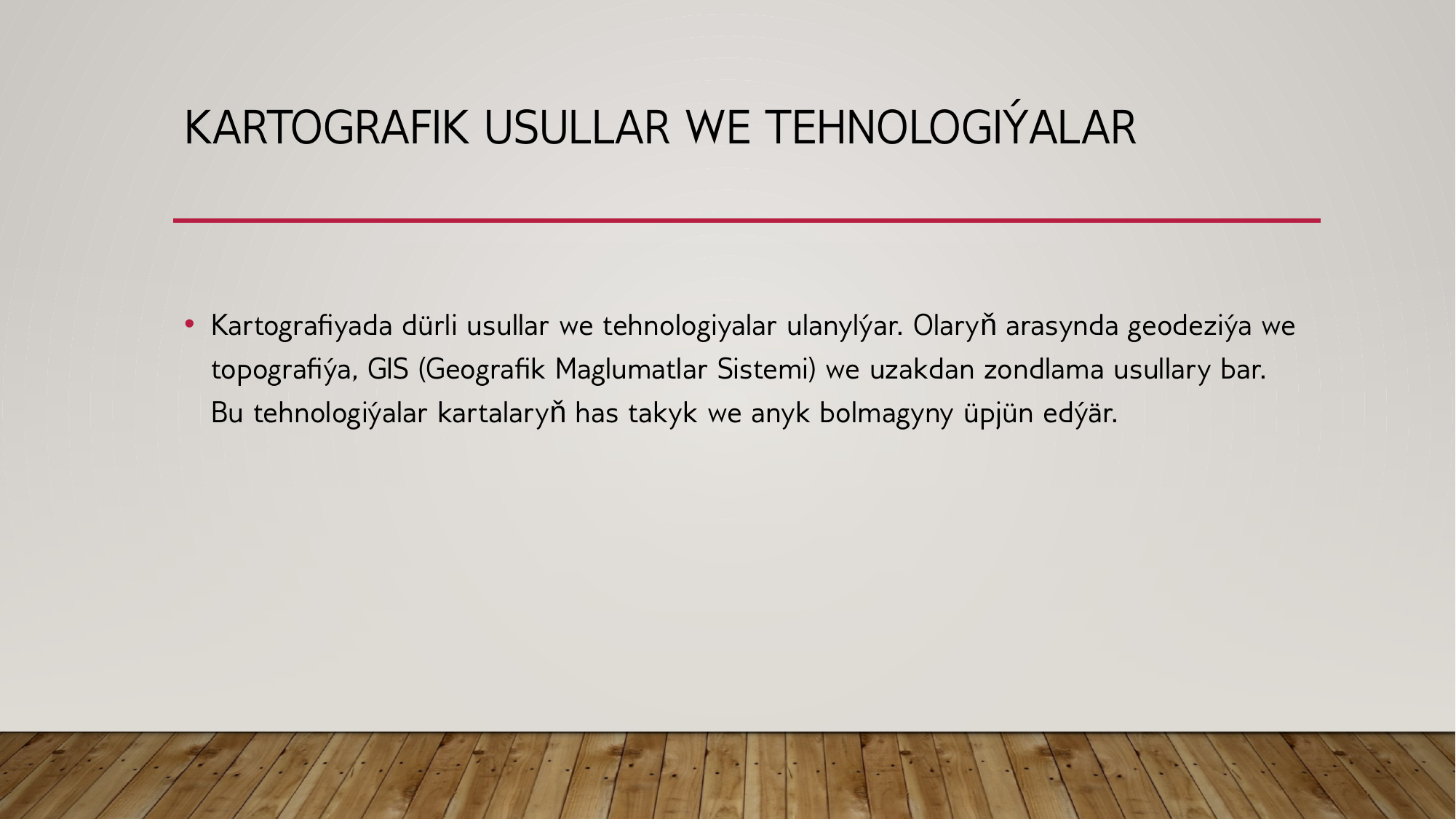

# KARTOGRAFIK USULLAR WE TEHNOLOGIÝALAR

Kartografiyada dürli usullar we tehnologiyalar ulanylýar. Olaryň arasynda geodeziýa we topografiýa, GIS (Geografik Maglumatlar Sistemi) we uzakdan zondlama usullary bar. Bu tehnologiýalar kartalaryň has takyk we anyk bolmagyny üpjün edýär.